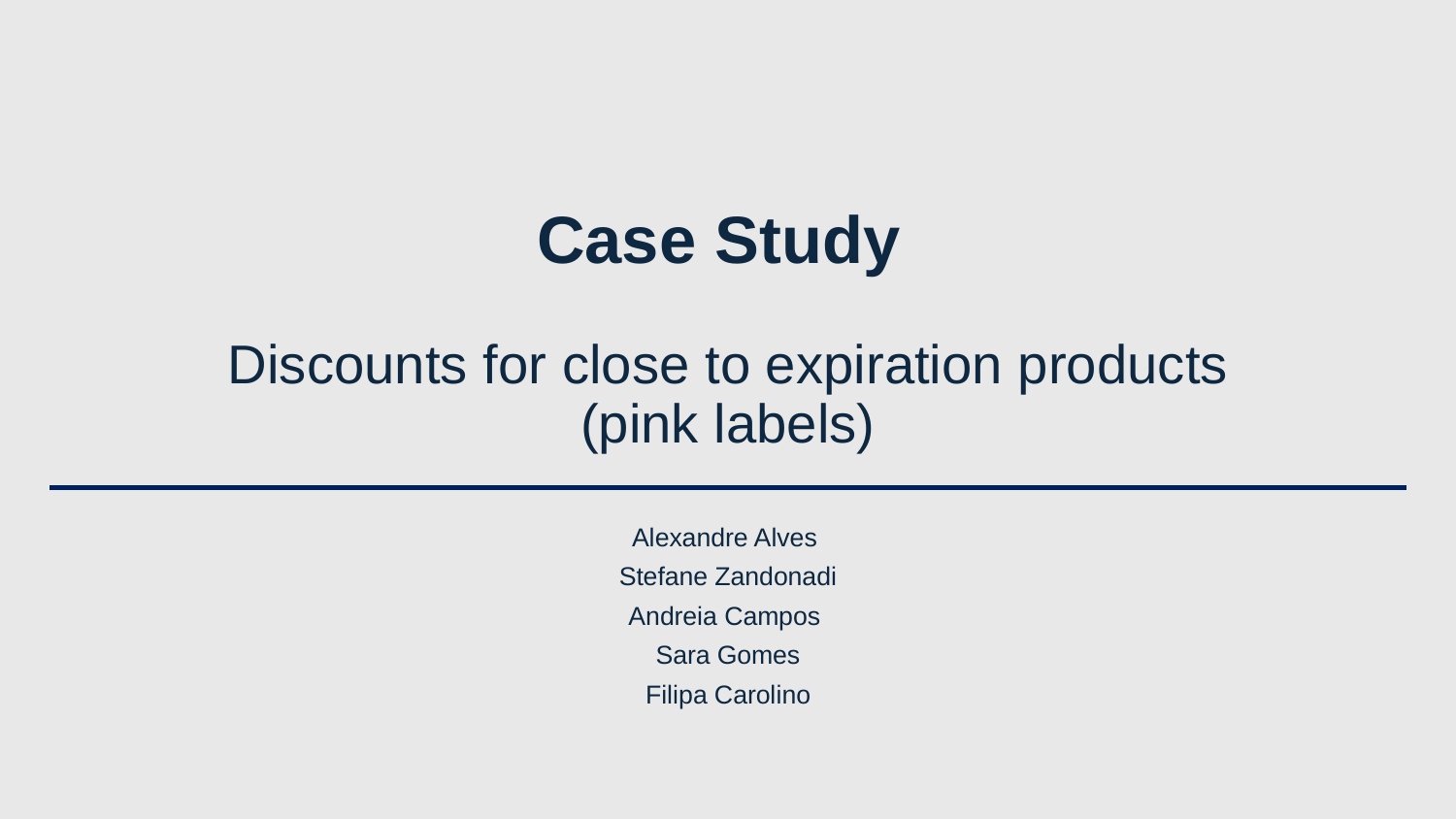

# Case Study Discounts for close to expiration products (pink labels)
Alexandre Alves
Stefane Zandonadi
Andreia Campos
Sara Gomes
Filipa Carolino